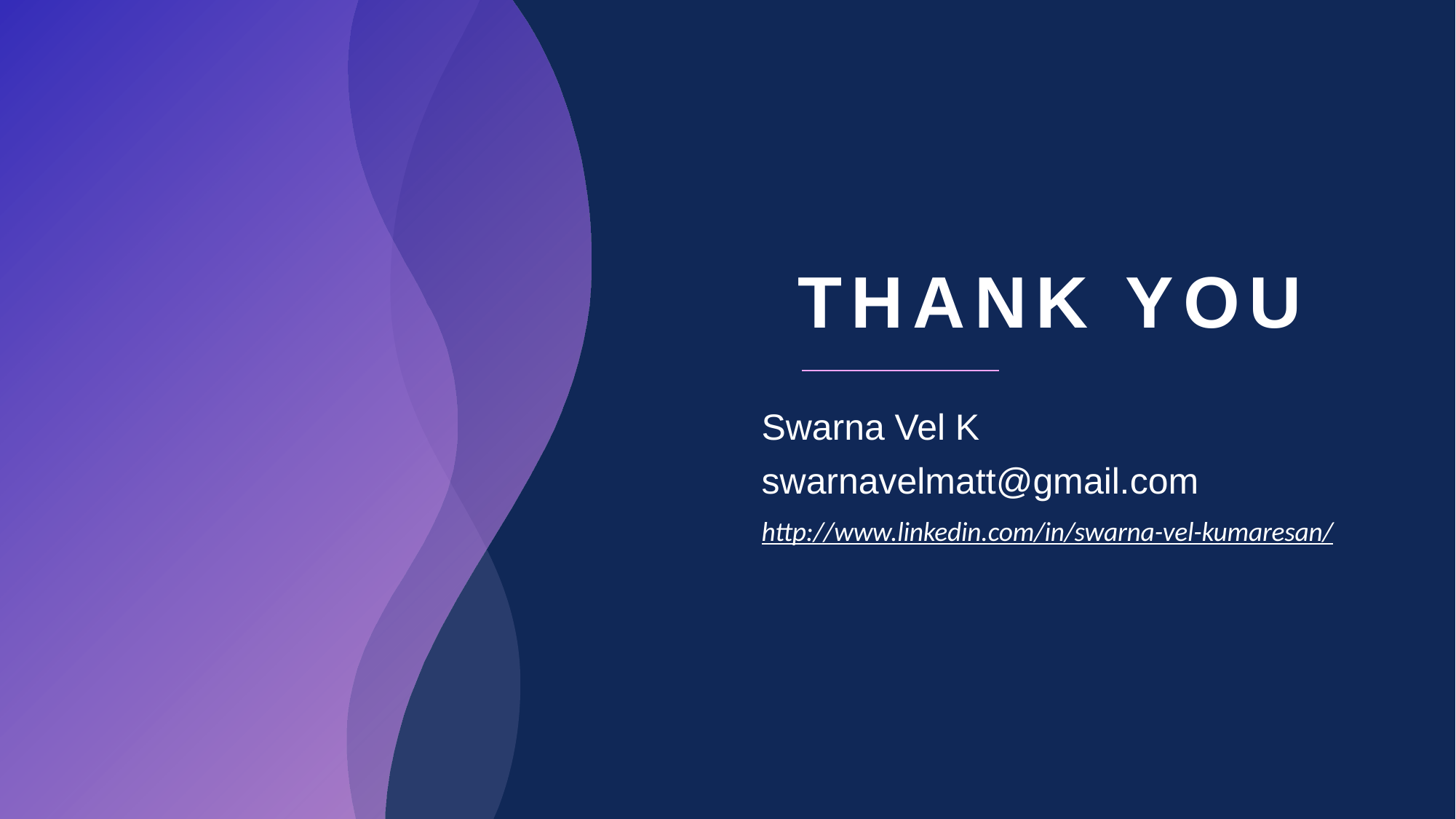

# THANK YOU
Swarna Vel K
swarnavelmatt@gmail.com
http://www.linkedin.com/in/swarna-vel-kumaresan/